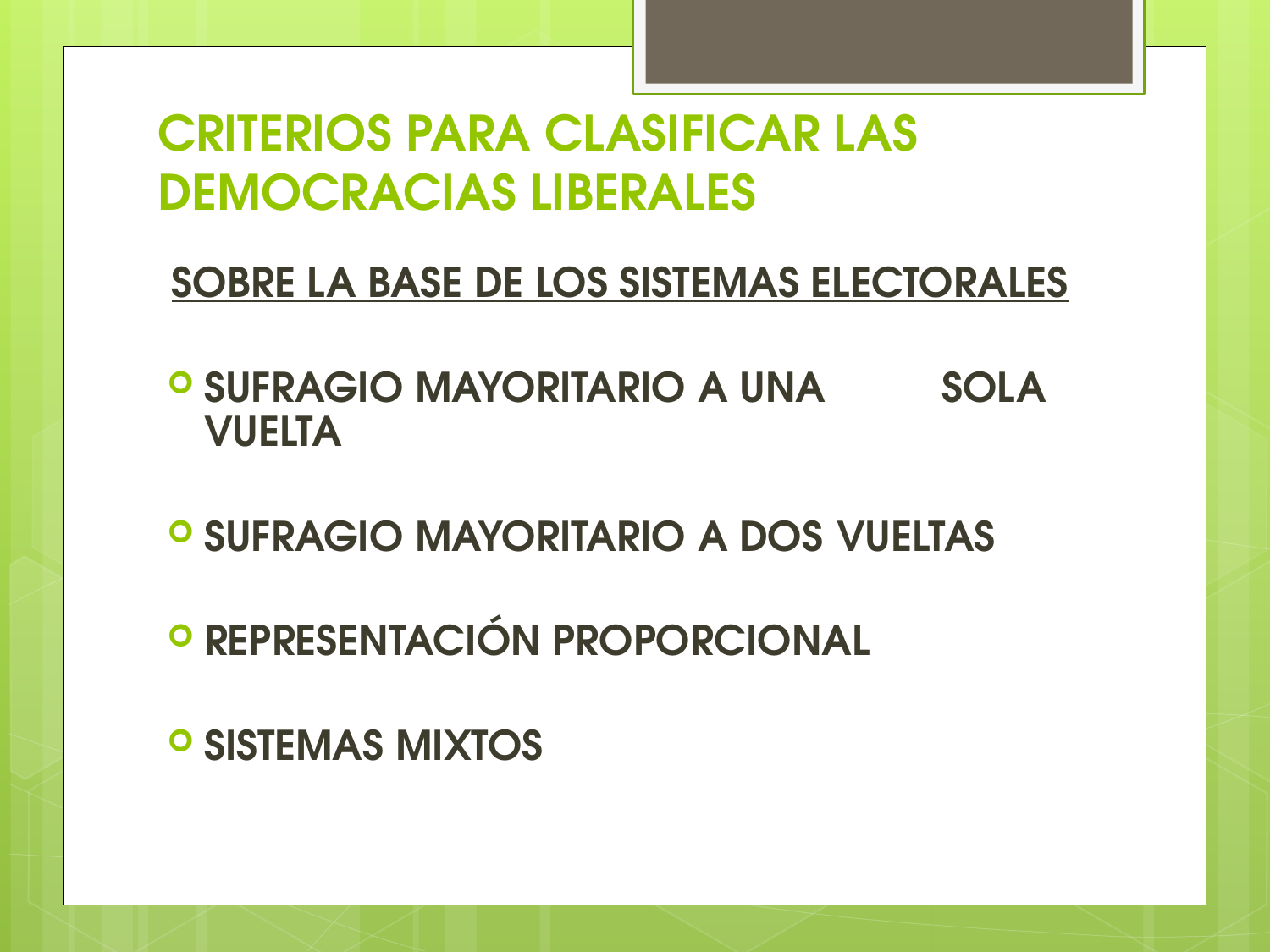

# CRITERIOS PARA CLASIFICAR LAS DEMOCRACIAS LIBERALES
SOBRE LA BASE DE LOS SISTEMAS ELECTORALES

SUFRAGIO MAYORITARIO A UNA 					SOLA VUELTA

SUFRAGIO MAYORITARIO A DOS 					VUELTAS

REPRESENTACIÓN PROPORCIONAL

SISTEMAS MIXTOS